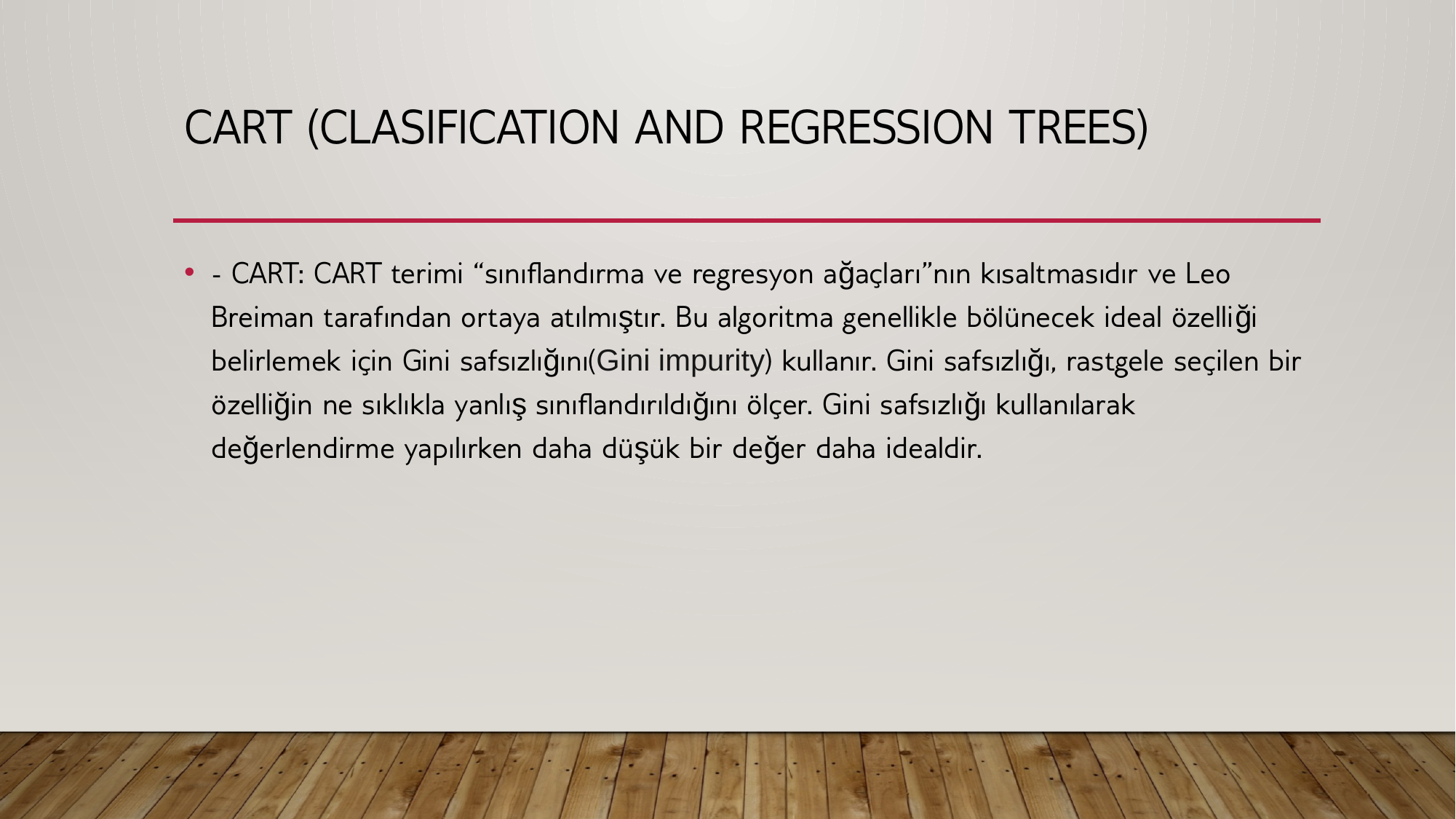

# CART (CLASIFICATION AND REGRESSION TREES)
- CART: CART terimi “sınıflandırma ve regresyon ağaçları”nın kısaltmasıdır ve Leo Breiman tarafından ortaya atılmıştır. Bu algoritma genellikle bölünecek ideal özelliği belirlemek için Gini safsızlığını(Gini impurity) kullanır. Gini safsızlığı, rastgele seçilen bir özelliğin ne sıklıkla yanlış sınıflandırıldığını ölçer. Gini safsızlığı kullanılarak değerlendirme yapılırken daha düşük bir değer daha idealdir.